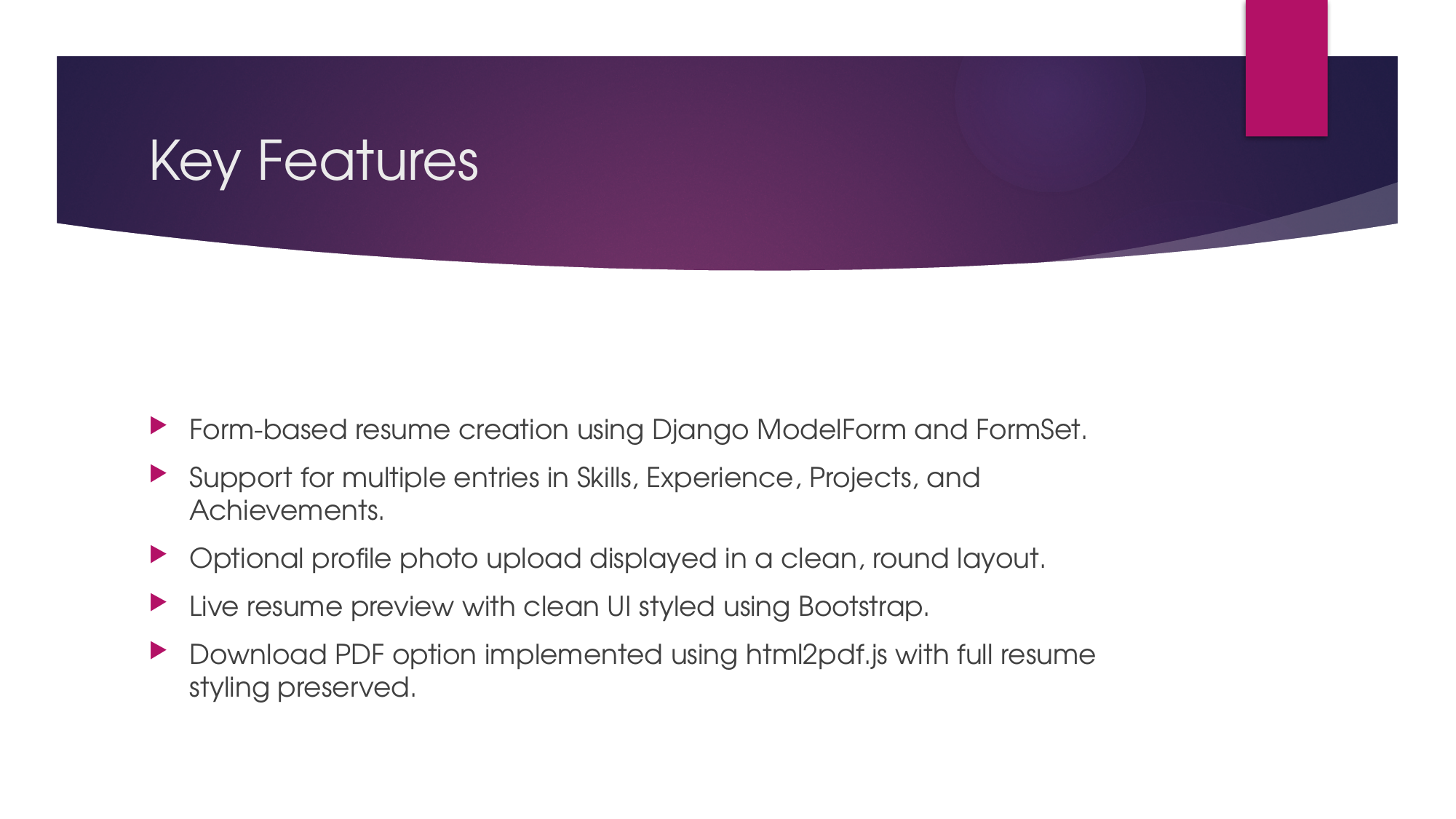

# Key Features

Form-based resume creation using Django ModelForm and FormSet.
Support for multiple entries in Skills, Experience, Projects, and Achievements.
Optional profile photo upload displayed in a clean, round layout.
Live resume preview with clean UI styled using Bootstrap.
Download PDF option implemented using html2pdf.js with full resume styling preserved.